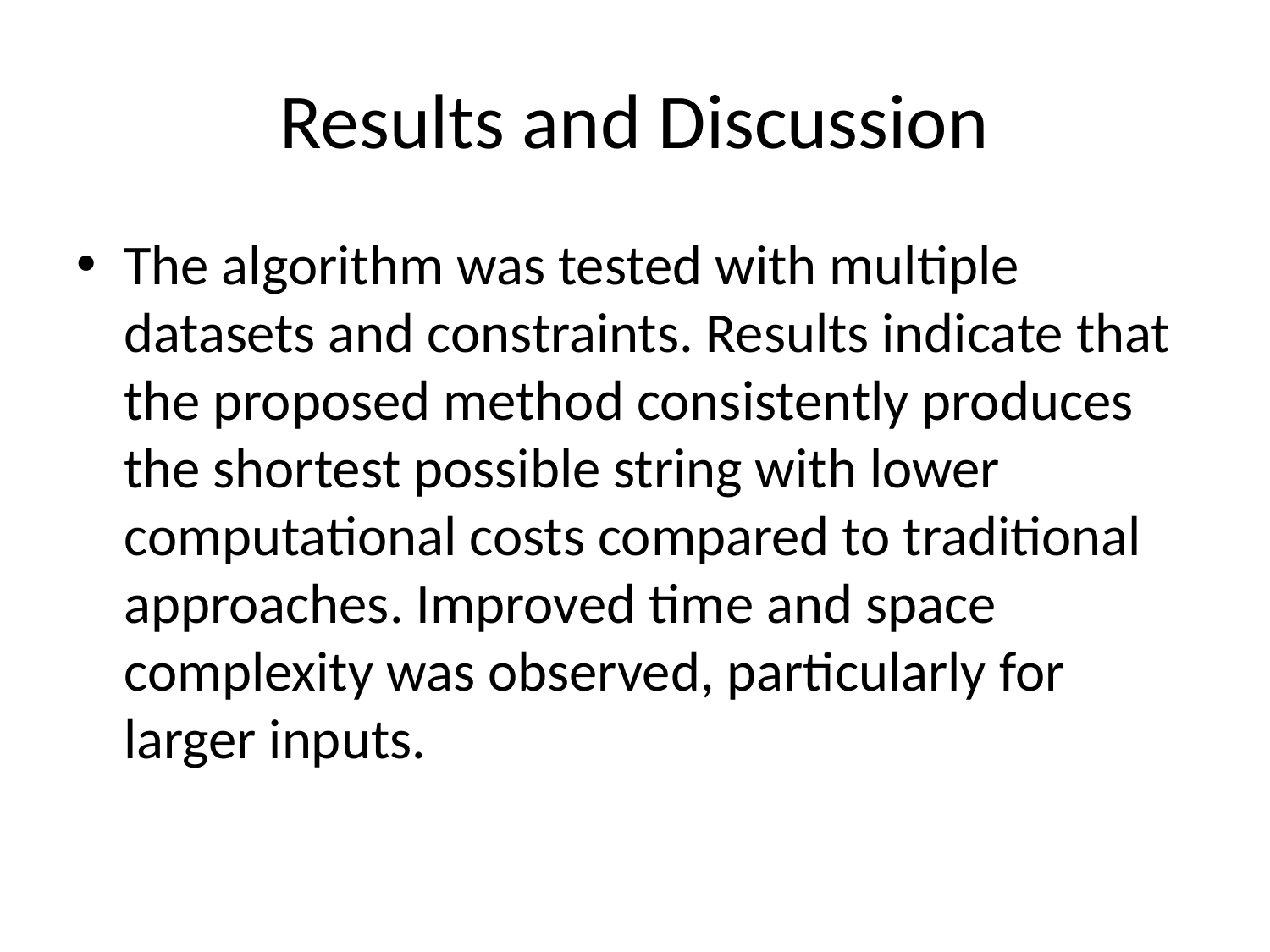

# Results and Discussion
The algorithm was tested with multiple datasets and constraints. Results indicate that the proposed method consistently produces the shortest possible string with lower computational costs compared to traditional approaches. Improved time and space complexity was observed, particularly for larger inputs.